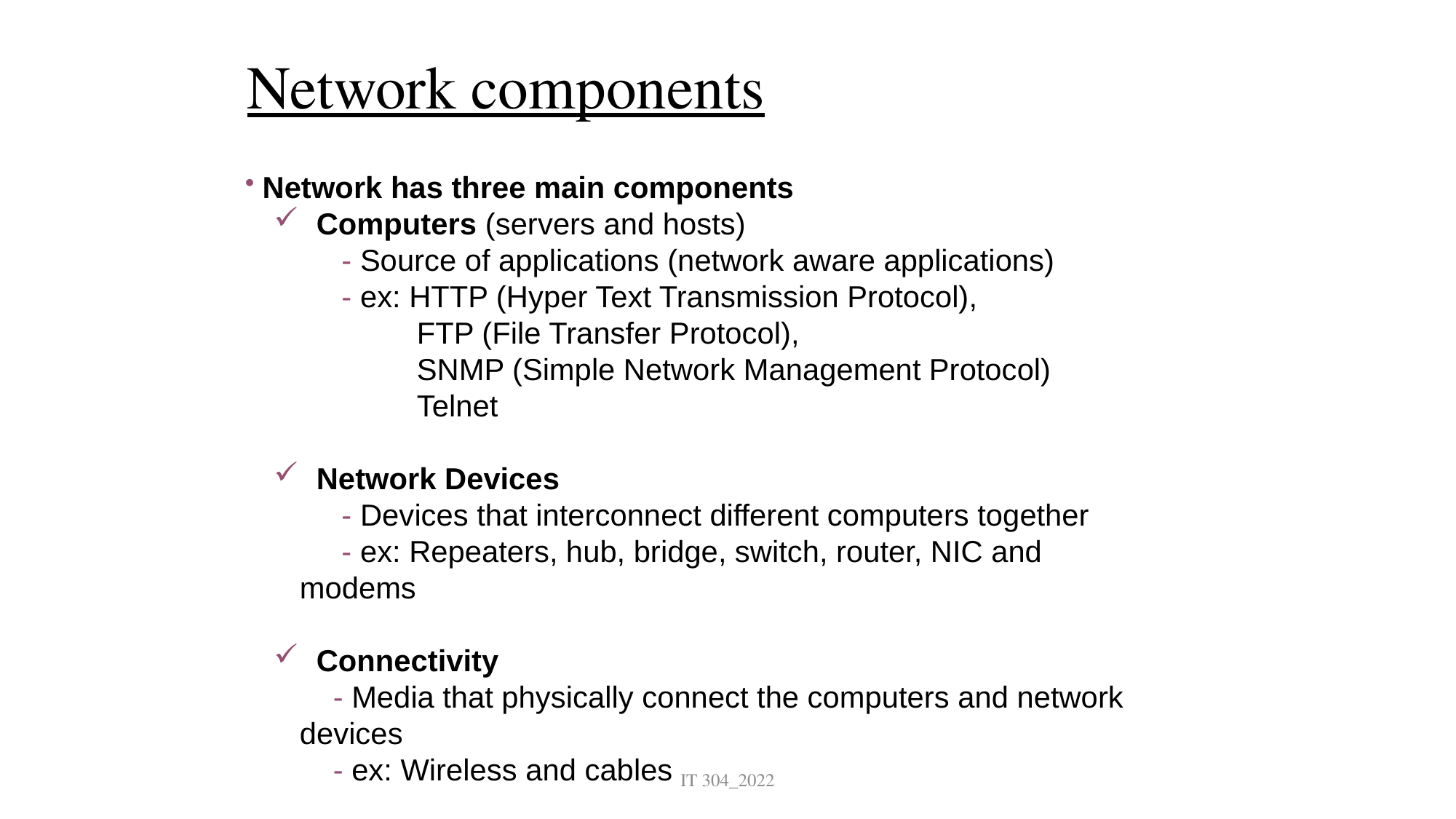

# Network components
 Network has three main components
  Computers (servers and hosts)
     - Source of applications (network aware applications)
     - ex: HTTP (Hyper Text Transmission Protocol),
              FTP (File Transfer Protocol),
              SNMP (Simple Network Management Protocol)
              Telnet

  Network Devices
     - Devices that interconnect different computers together
     - ex: Repeaters, hub, bridge, switch, router, NIC and modems

  Connectivity
    - Media that physically connect the computers and network devices
    - ex: Wireless and cables
IT 304_2022